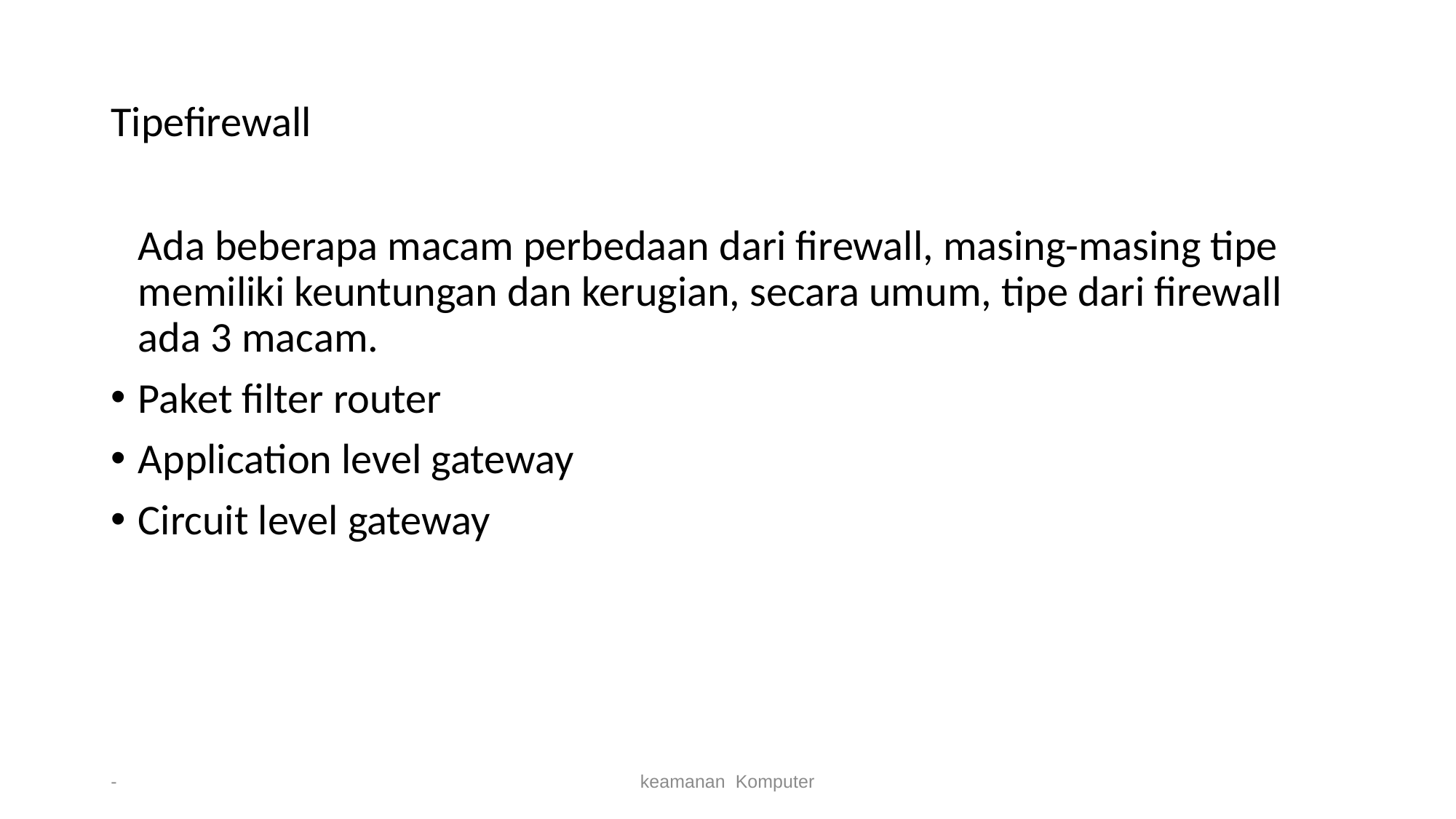

# Tipefirewall
	Ada beberapa macam perbedaan dari firewall, masing-masing tipe memiliki keuntungan dan kerugian, secara umum, tipe dari firewall ada 3 macam.
Paket filter router
Application level gateway
Circuit level gateway
-
keamanan  Komputer